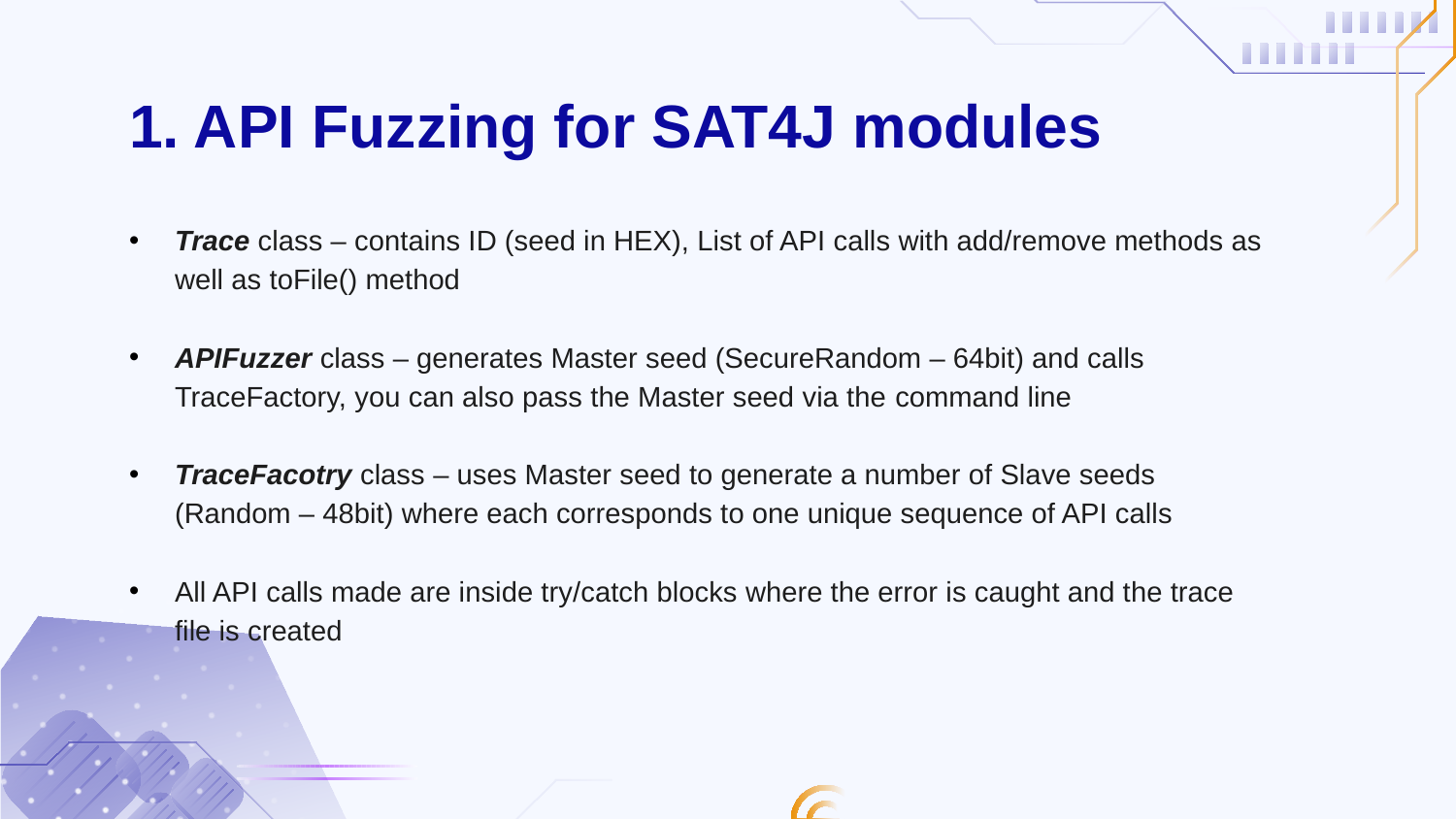

# 1. API Fuzzing for SAT4J modules
Trace class – contains ID (seed in HEX), List of API calls with add/remove methods as well as toFile() method

APIFuzzer class – generates Master seed (SecureRandom – 64bit) and calls TraceFactory, you can also pass the Master seed via the command line

TraceFacotry class – uses Master seed to generate a number of Slave seeds (Random – 48bit) where each corresponds to one unique sequence of API calls

All API calls made are inside try/catch blocks where the error is caught and the trace file is created